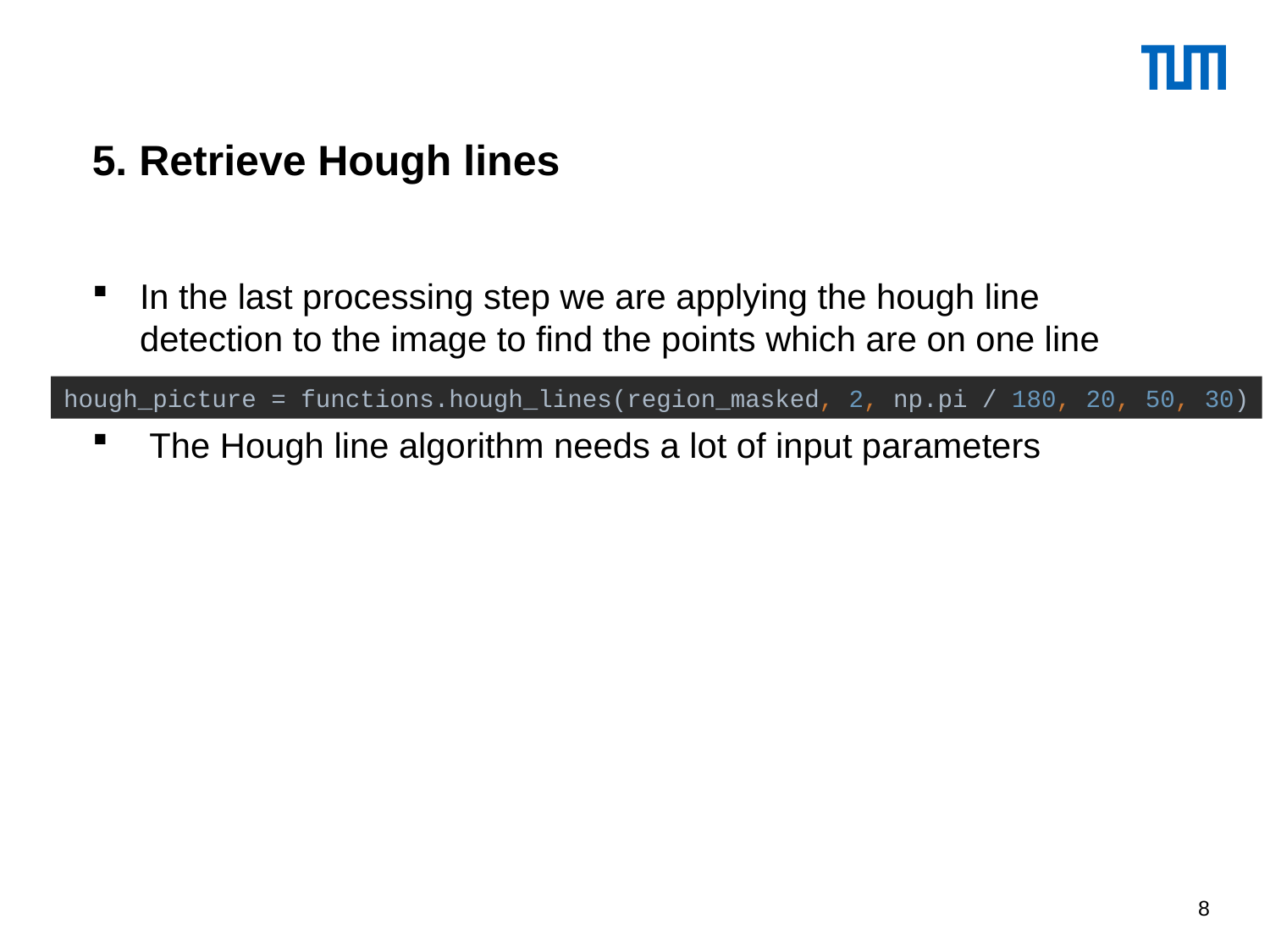

# 5. Retrieve Hough lines

In the last processing step we are applying the hough line detection to the image to find the points which are on one line

 The Hough line algorithm needs a lot of input parameters
hough_picture = functions.hough_lines(region_masked, 2, np.pi / 180, 20, 50, 30)

8